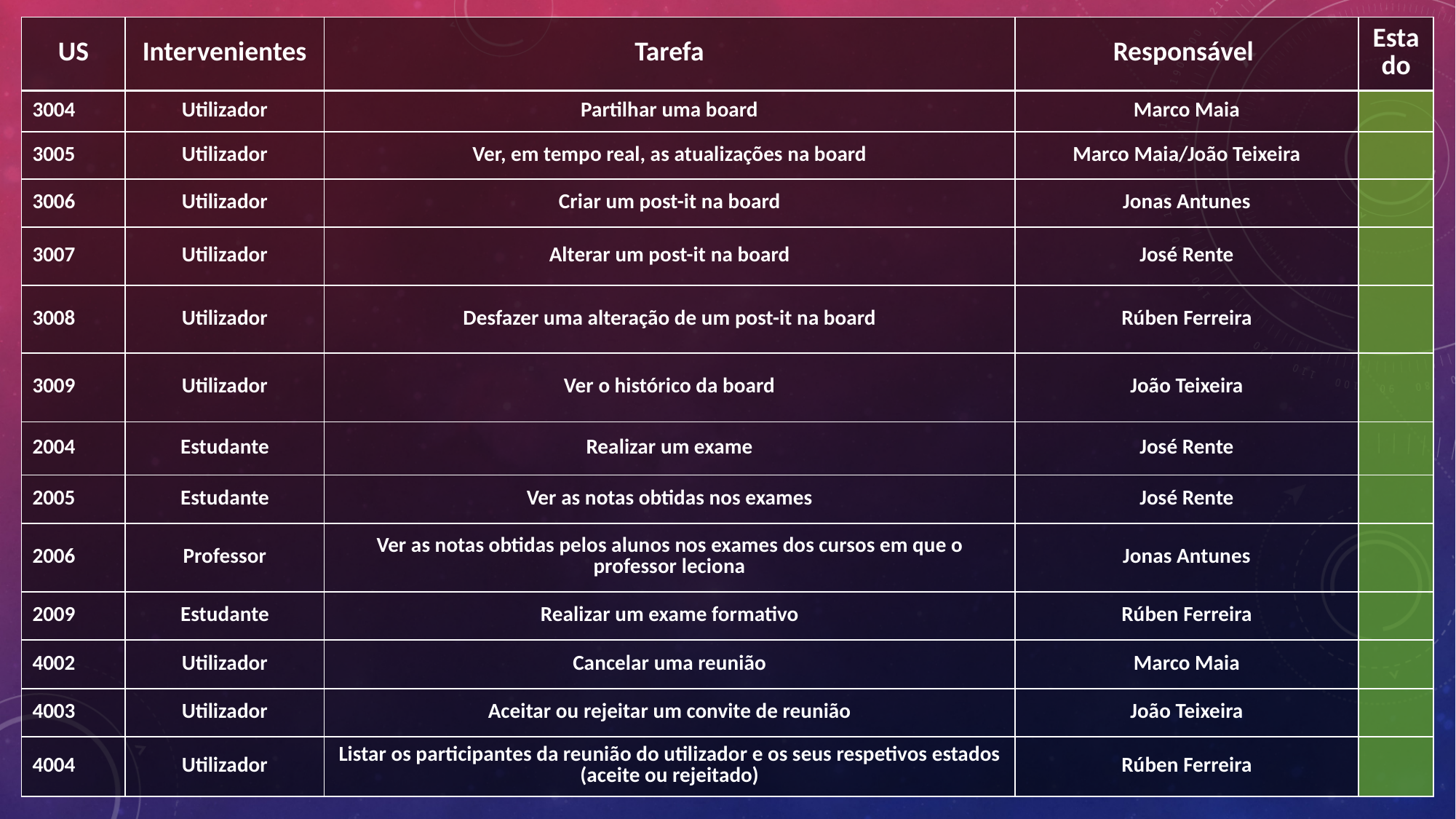

| US | Intervenientes | Tarefa | Responsável | Estado |
| --- | --- | --- | --- | --- |
| 3004 | Utilizador | Partilhar uma board | Marco Maia |  |
| 3005 | Utilizador | Ver, em tempo real, as atualizações na board | Marco Maia/João Teixeira |  |
| 3006 | Utilizador | Criar um post-it na board | Jonas Antunes |  |
| 3007 | Utilizador | Alterar um post-it na board | José Rente |  |
| 3008 | Utilizador | Desfazer uma alteração de um post-it na board | Rúben Ferreira |  |
| 3009 | Utilizador | Ver o histórico da board | João Teixeira |  |
| 2004 | Estudante | Realizar um exame | José Rente |  |
| 2005 | Estudante | Ver as notas obtidas nos exames | José Rente |  |
| 2006 | Professor | Ver as notas obtidas pelos alunos nos exames dos cursos em que o professor leciona | Jonas Antunes |  |
| 2009 | Estudante | Realizar um exame formativo | Rúben Ferreira |  |
| 4002 | Utilizador | Cancelar uma reunião | Marco Maia |  |
| 4003 | Utilizador | Aceitar ou rejeitar um convite de reunião | João Teixeira |  |
| 4004 | Utilizador | Listar os participantes da reunião do utilizador e os seus respetivos estados (aceite ou rejeitado) | Rúben Ferreira |  |